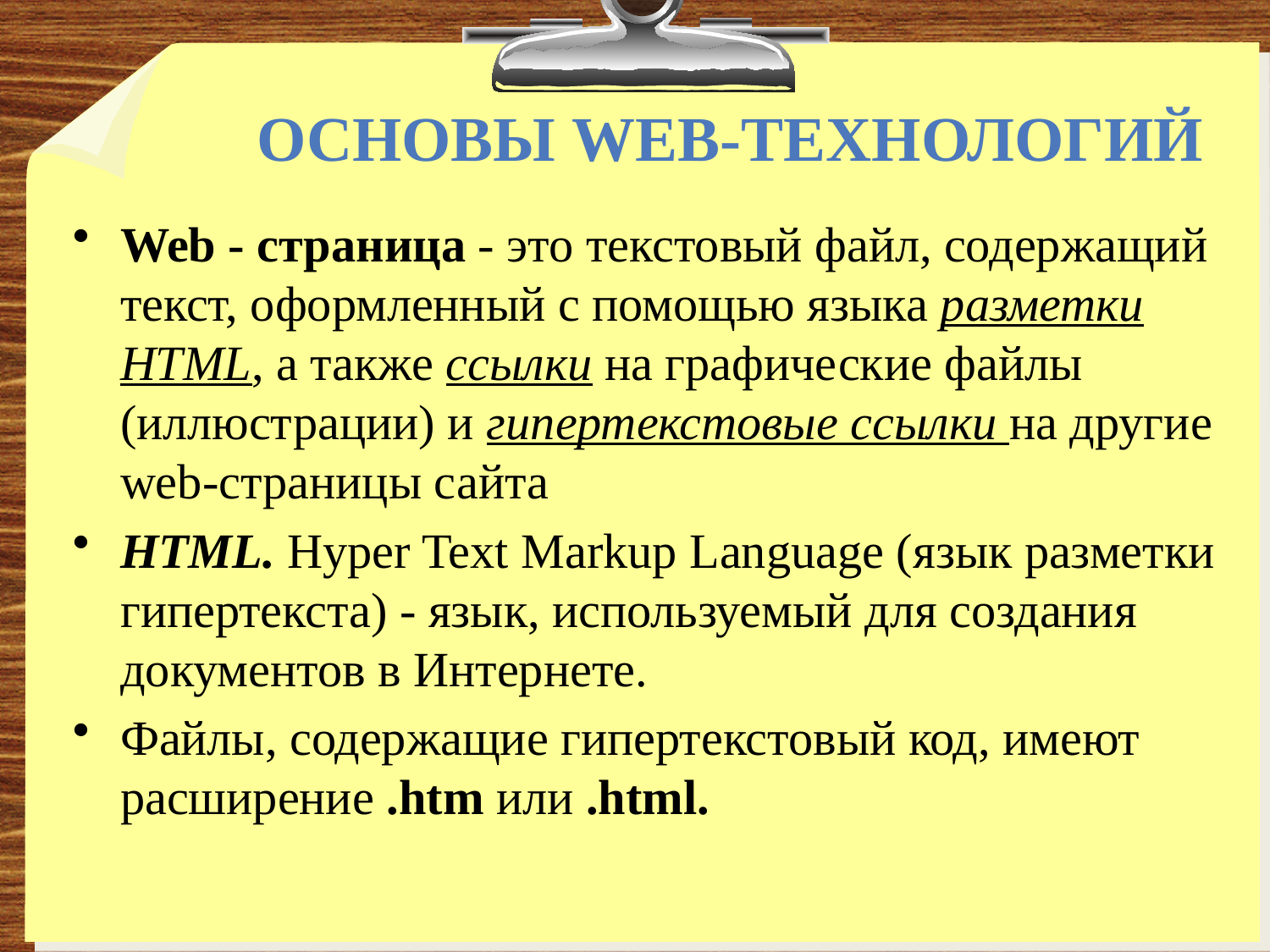

# Основы wеb-технологий
Web - страница - это текстовый файл, содержащий текст, оформленный с помощью языка разметки HTML, а также ссылки на графические файлы (иллюстрации) и гипертекстовые ссылки на другие web-страницы сайта
HTML. Hyper Text Markup Language (язык разметки гипертекста) - язык, используемый для создания документов в Интернете.
Файлы, содержащие гипертекстовый код, имеют расширение .htm или .html.